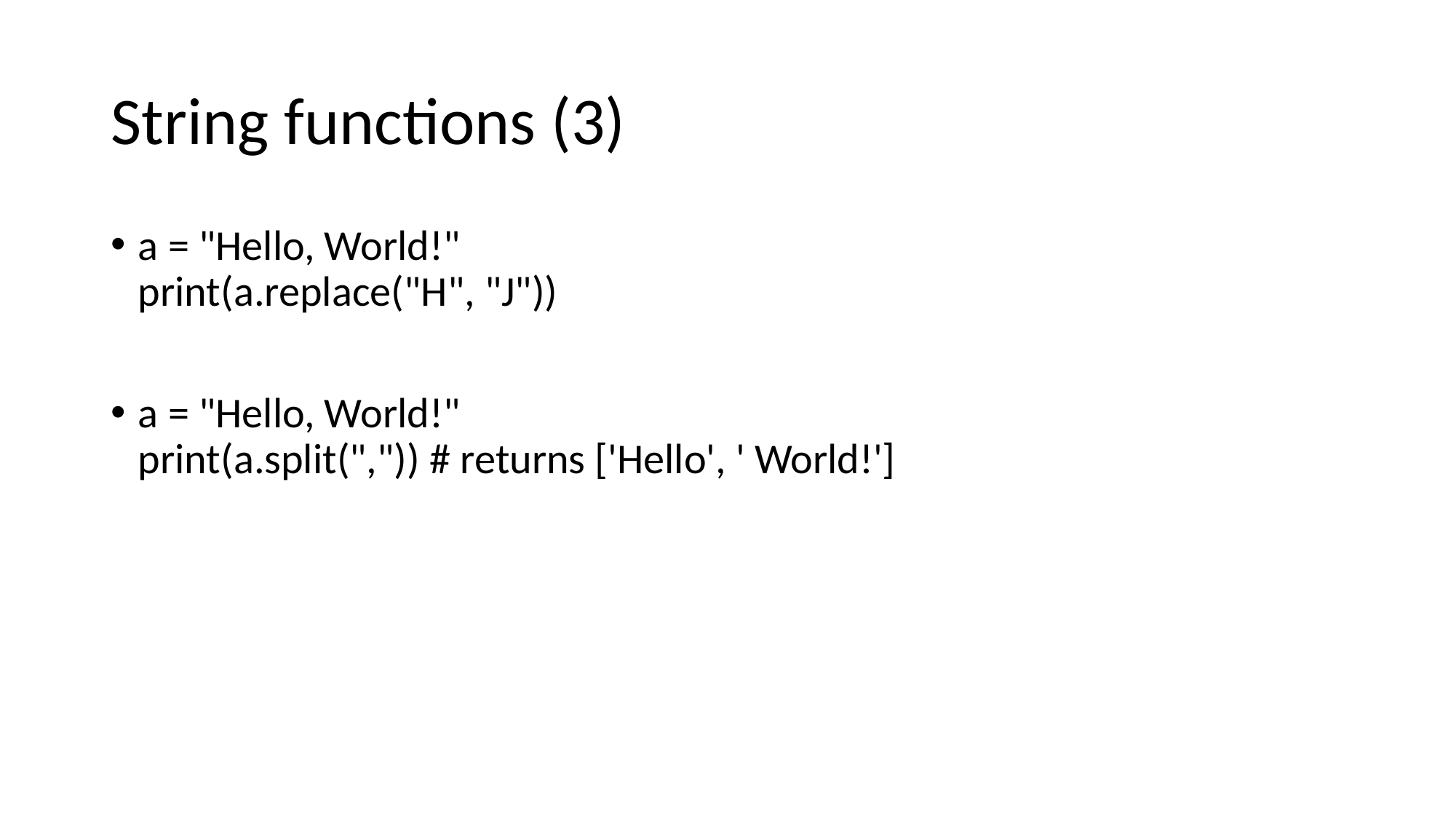

# String functions (3)
a = "Hello, World!"
print(a.replace("H", "J"))

a = "Hello, World!"
print(a.split(",")) # returns ['Hello', ' World!']